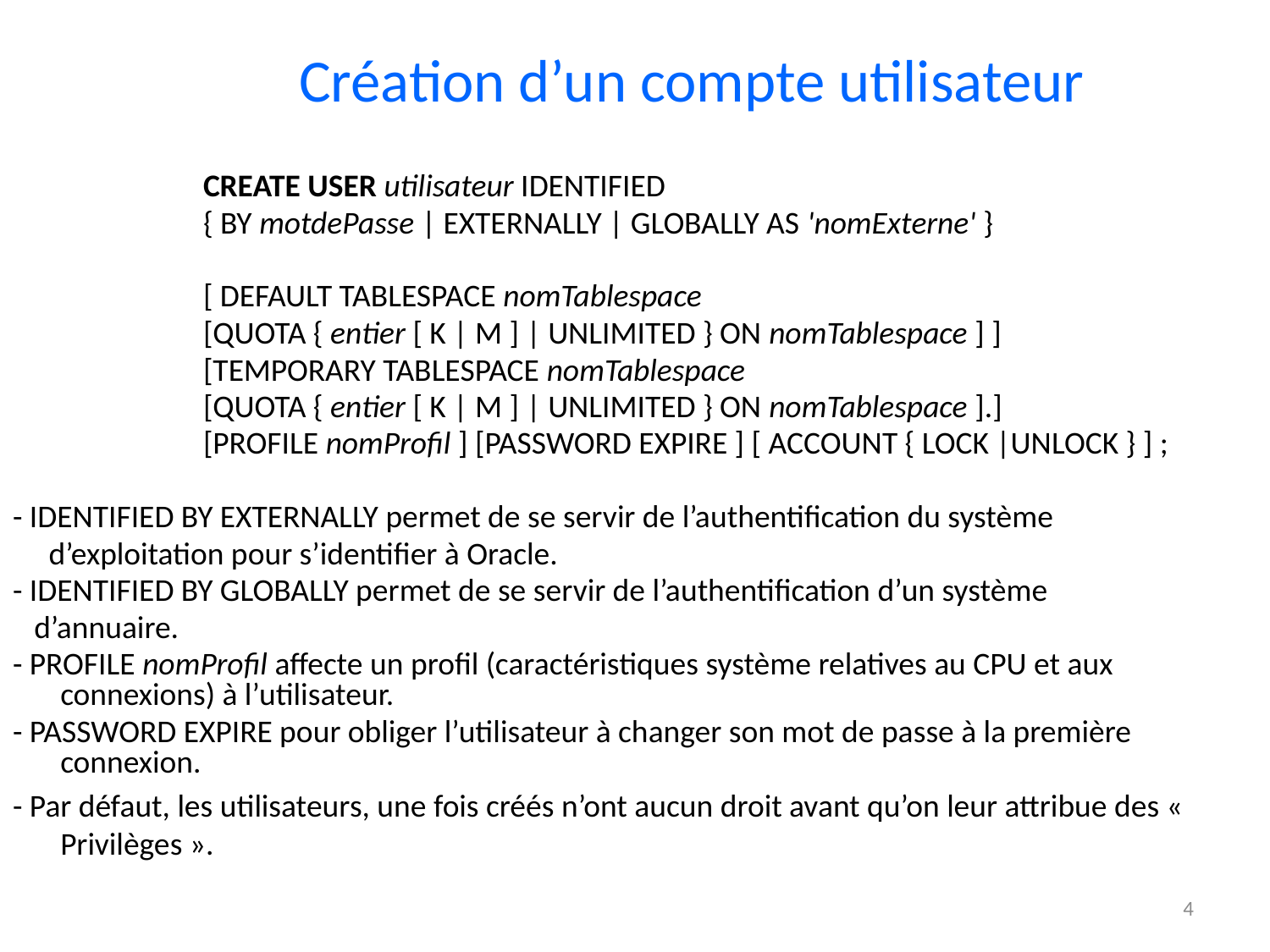

# Création d’un compte utilisateur
CREATE USER utilisateur IDENTIFIED
{ BY motdePasse | EXTERNALLY | GLOBALLY AS 'nomExterne' }

[ DEFAULT TABLESPACE nomTablespace
[QUOTA { entier [ K | M ] | UNLIMITED } ON nomTablespace ] ]
[TEMPORARY TABLESPACE nomTablespace
[QUOTA { entier [ K | M ] | UNLIMITED } ON nomTablespace ].]
[PROFILE nomProfil ] [PASSWORD EXPIRE ] [ ACCOUNT { LOCK |UNLOCK } ] ;

- IDENTIFIED BY EXTERNALLY permet de se servir de l’authentification du système
     d’exploitation pour s’identifier à Oracle.
- IDENTIFIED BY GLOBALLY permet de se servir de l’authentification d’un système
   d’annuaire.
- PROFILE nomProfil affecte un profil (caractéristiques système relatives au CPU et aux connexions) à l’utilisateur.
- PASSWORD EXPIRE pour obliger l’utilisateur à changer son mot de passe à la première connexion.
- Par défaut, les utilisateurs, une fois créés n’ont aucun droit avant qu’on leur attribue des « Privilèges ».
4